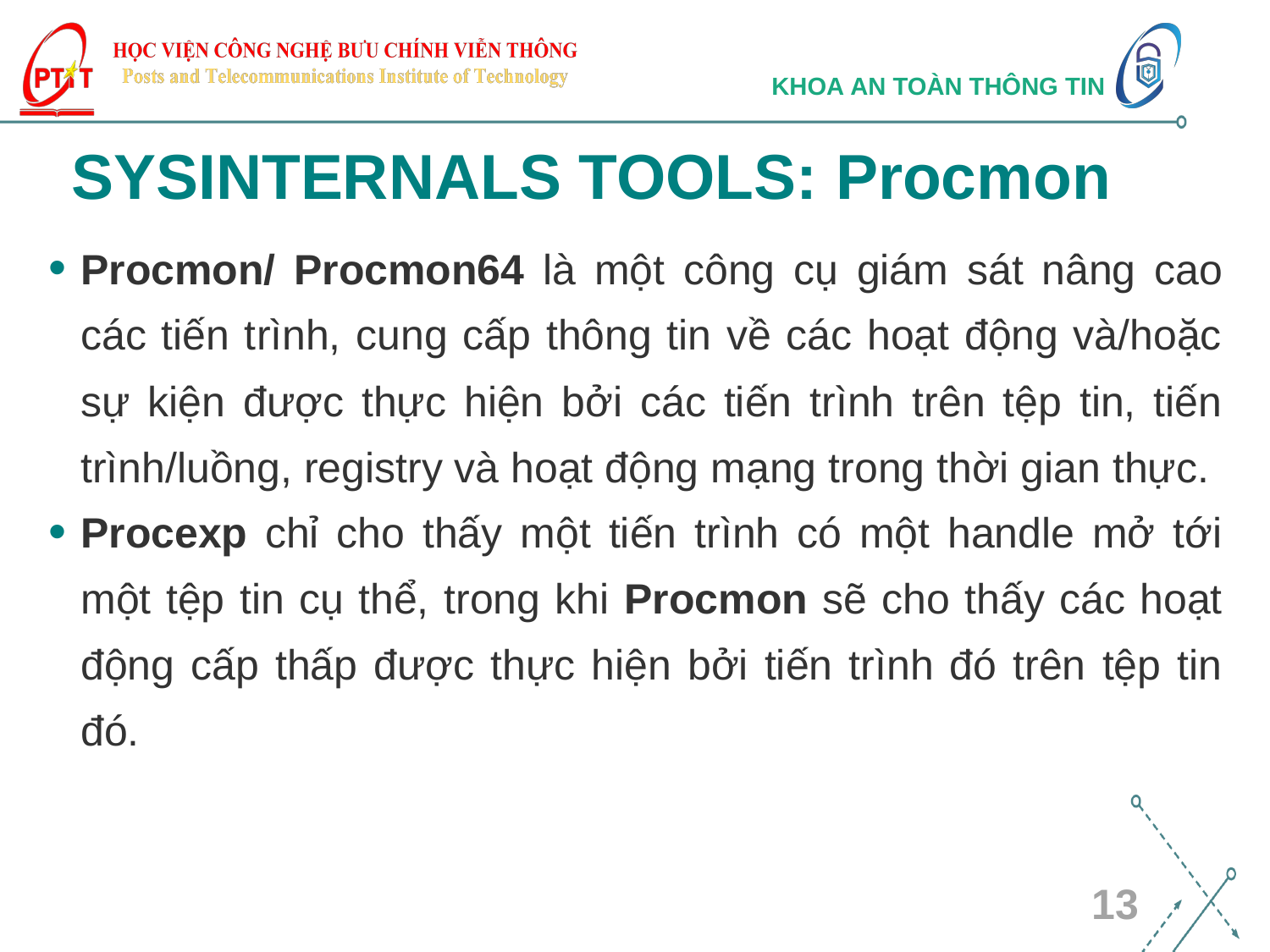

# SYSINTERNALS TOOLS: Procmon
Procmon/ Procmon64 là một công cụ giám sát nâng cao các tiến trình, cung cấp thông tin về các hoạt động và/hoặc sự kiện được thực hiện bởi các tiến trình trên tệp tin, tiến trình/luồng, registry và hoạt động mạng trong thời gian thực.
Procexp chỉ cho thấy một tiến trình có một handle mở tới một tệp tin cụ thể, trong khi Procmon sẽ cho thấy các hoạt động cấp thấp được thực hiện bởi tiến trình đó trên tệp tin đó.